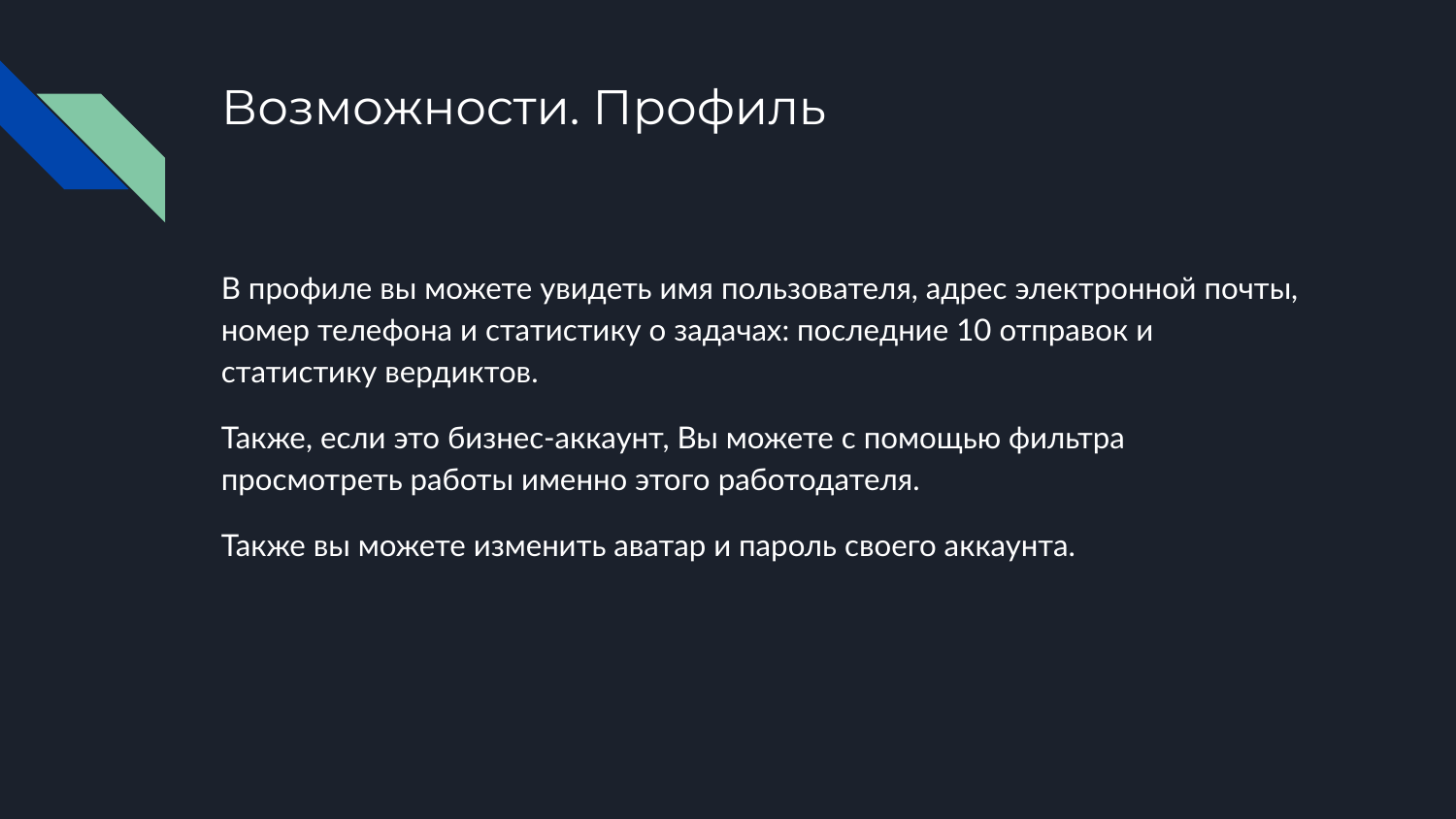

# Возможности. Профиль
В профиле вы можете увидеть имя пользователя, адрес электронной почты, номер телефона и статистику о задачах: последние 10 отправок и статистику вердиктов.
Также, если это бизнес-аккаунт, Вы можете с помощью фильтра просмотреть работы именно этого работодателя.
Также вы можете изменить аватар и пароль своего аккаунта.